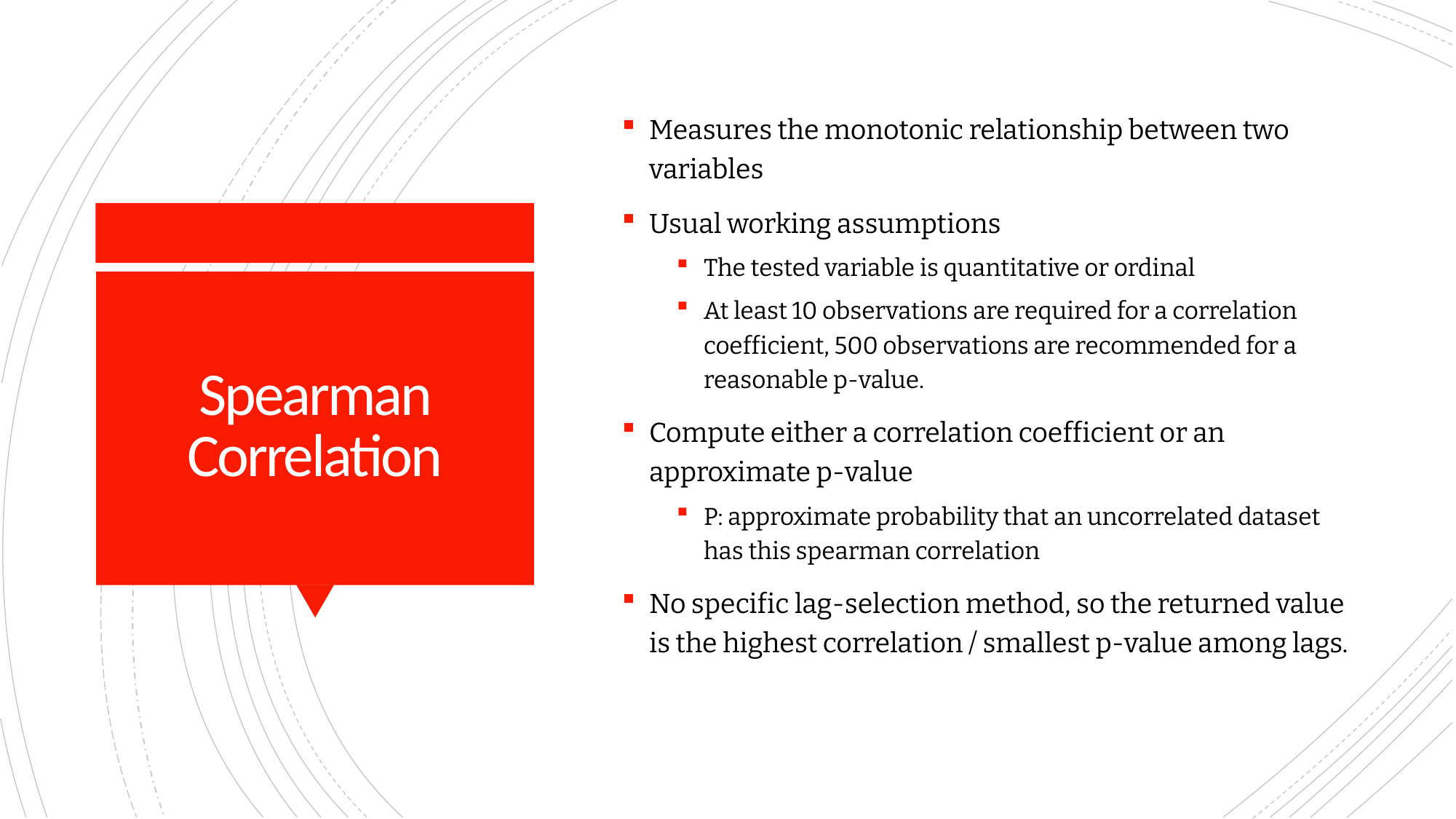

Measures the monotonic relationship between two variables
Usual working assumptions
The tested variable is quantitative or ordinal
At least 10 observations are required for a correlation coefficient, 500 observations are recommended for a reasonable p-value.
Compute either a correlation coefficient or an approximate p-value
P: approximate probability that an uncorrelated dataset has this spearman correlation
No specific lag-selection method, so the returned value is the highest correlation / smallest p-value among lags.

# Spearman Correlation